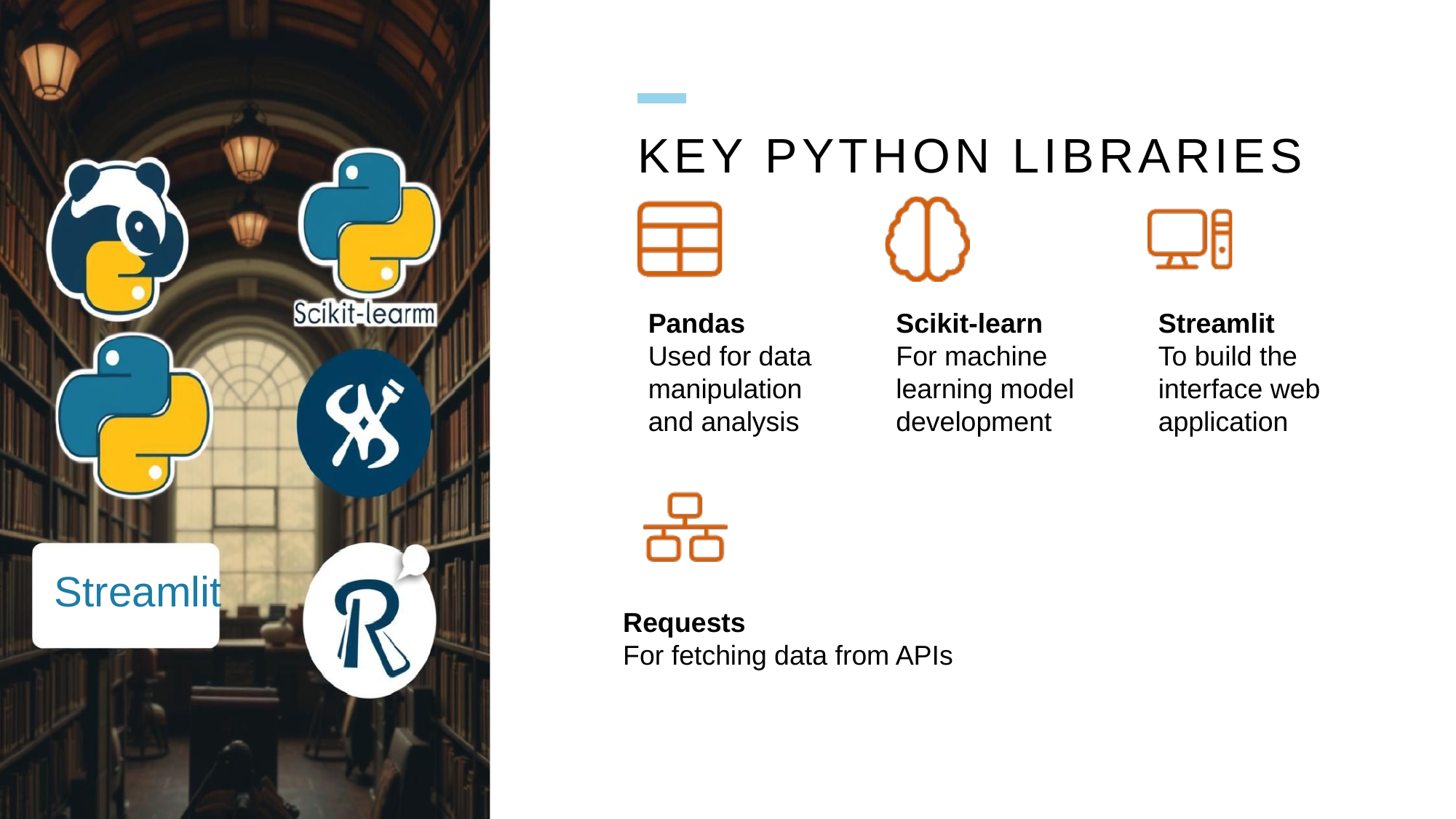

# Key python libraries

Pandas
Used for data manipulation and analysis
Scikit-learn
For machine learning model development
Streamlit
To build the interface web application

Streamlit
Requests
For fetching data from APIs